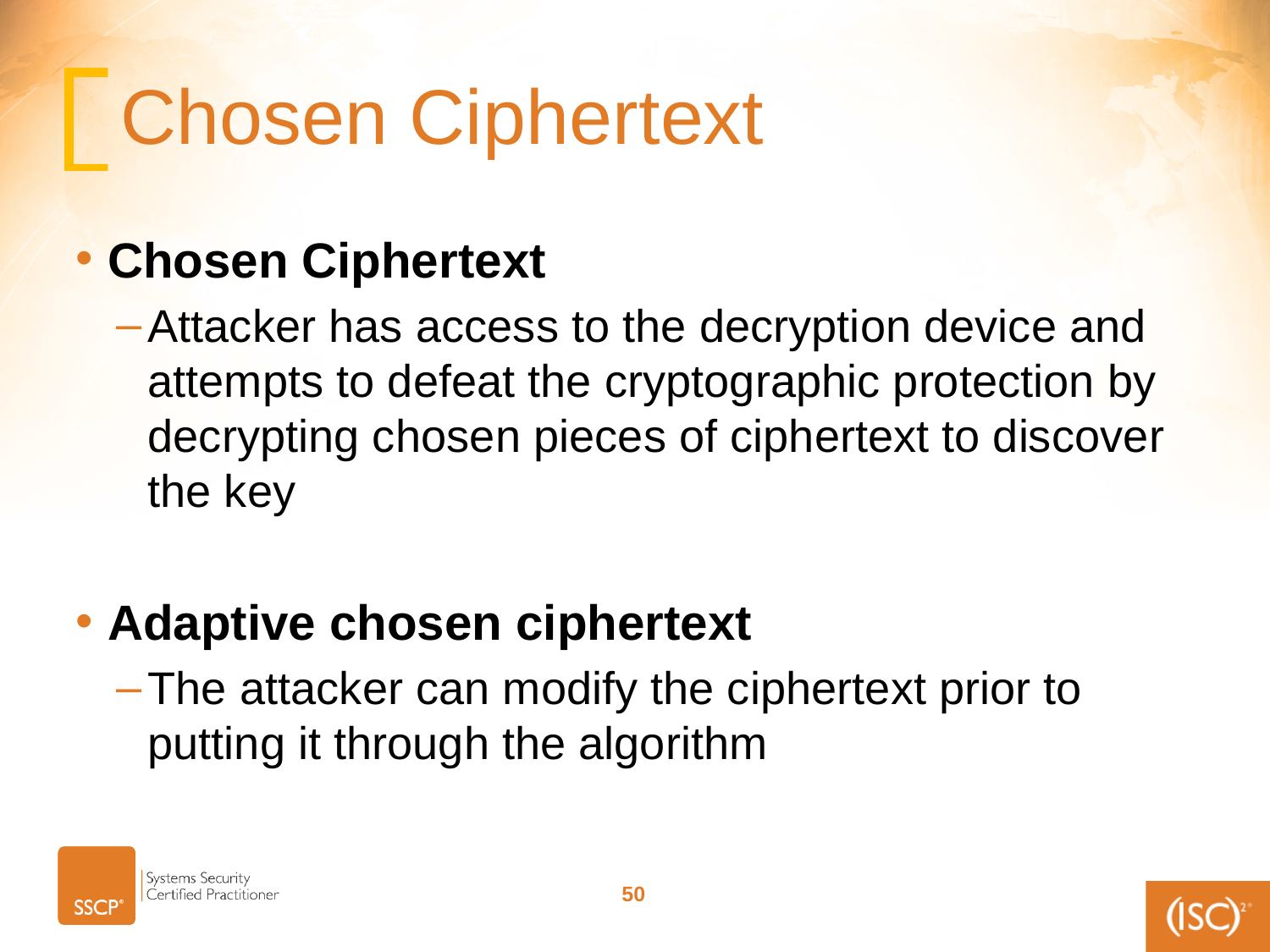

# Chosen Ciphertext
Chosen Ciphertext
Attacker has access to the decryption device and attempts to defeat the cryptographic protection by decrypting chosen pieces of ciphertext to discover the key

Adaptive chosen ciphertext
The attacker can modify the ciphertext prior to putting it through the algorithm